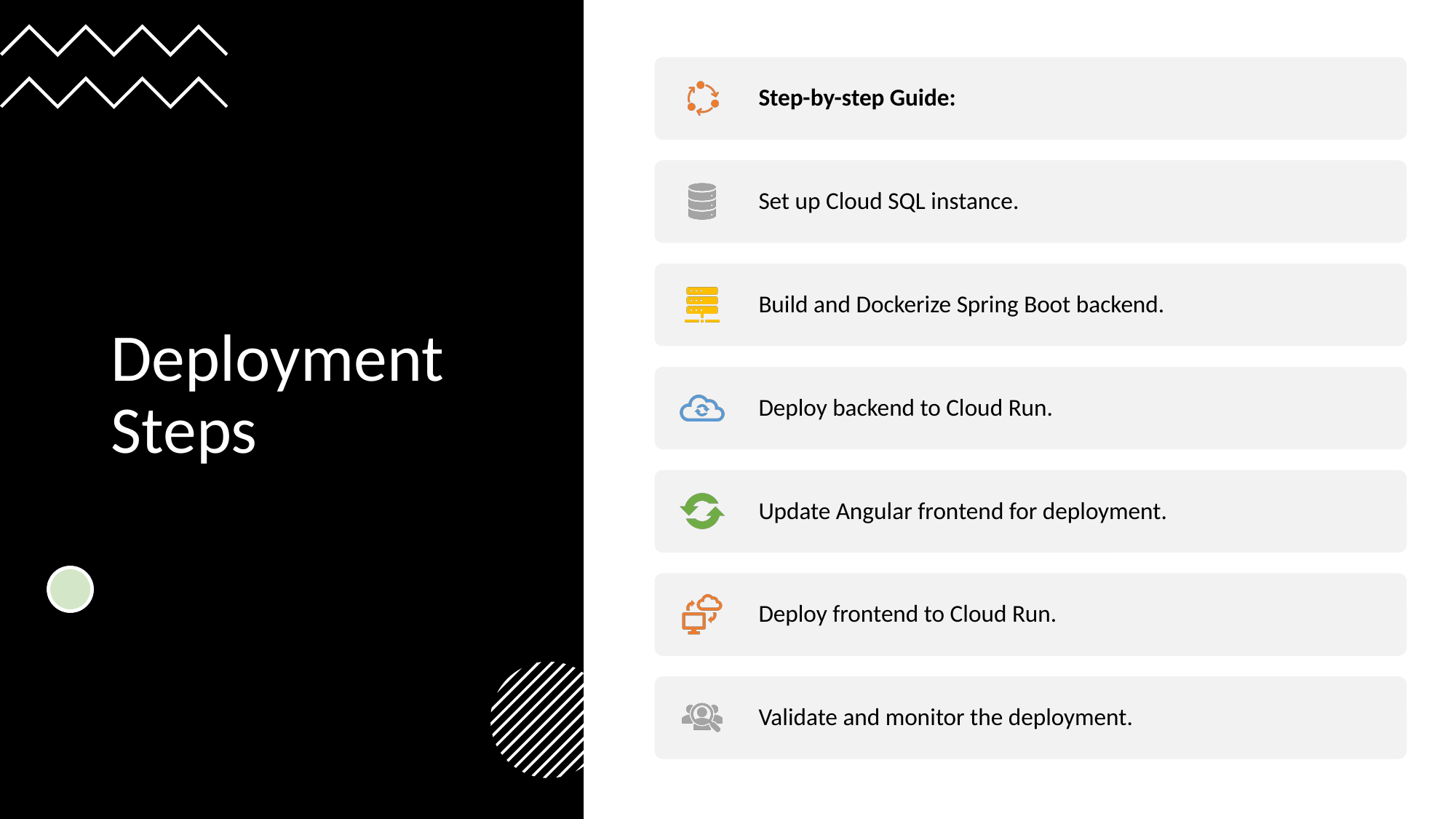

Step-by-step Guide:
Set up Cloud SQL instance.
Build and Dockerize Spring Boot backend.
Deploy backend to Cloud Run.
Update Angular frontend for deployment.
Deploy frontend to Cloud Run.
Validate and monitor the deployment.
# Deployment Steps